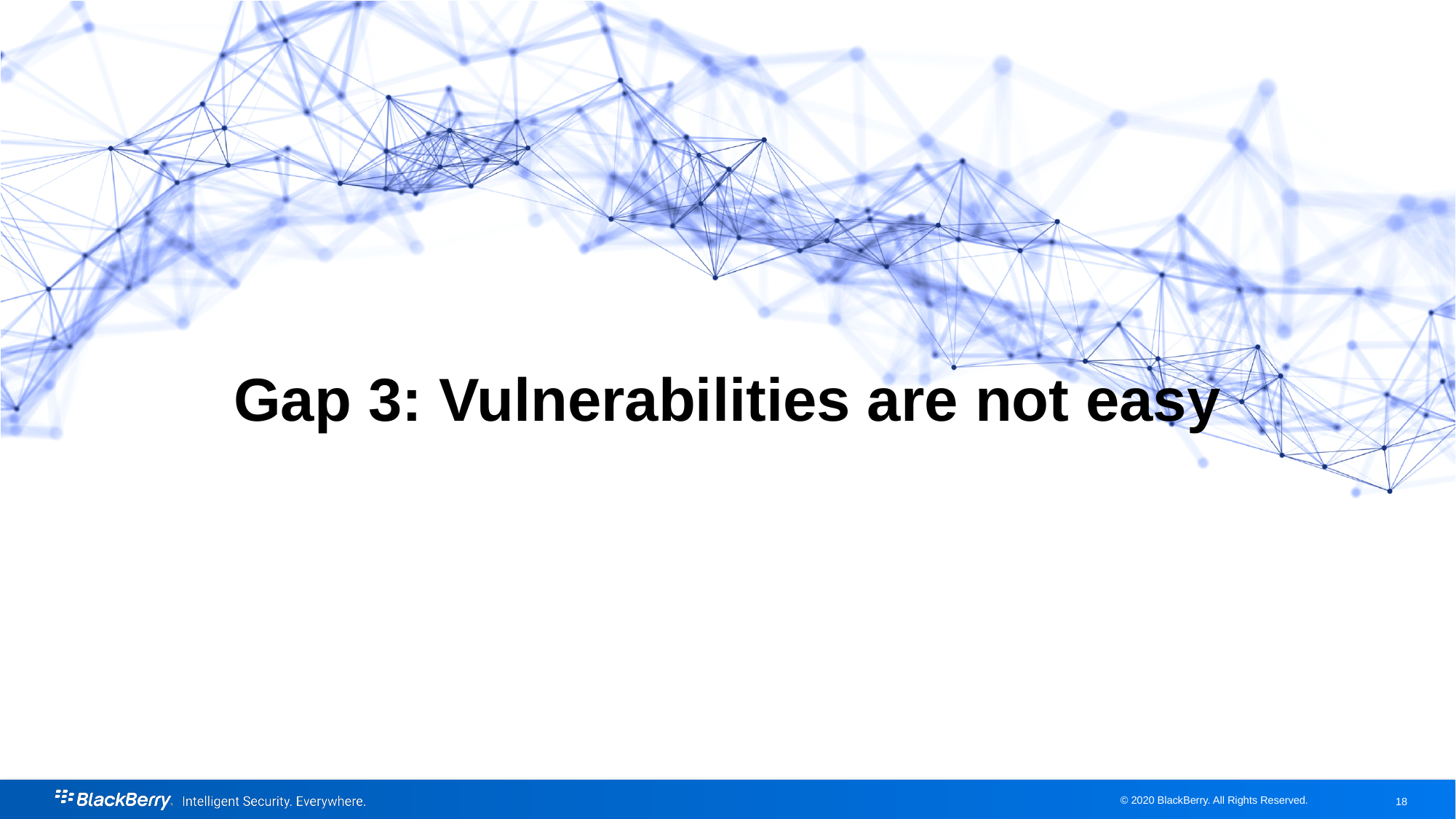

# Gap 3: Vulnerabilities are not easy